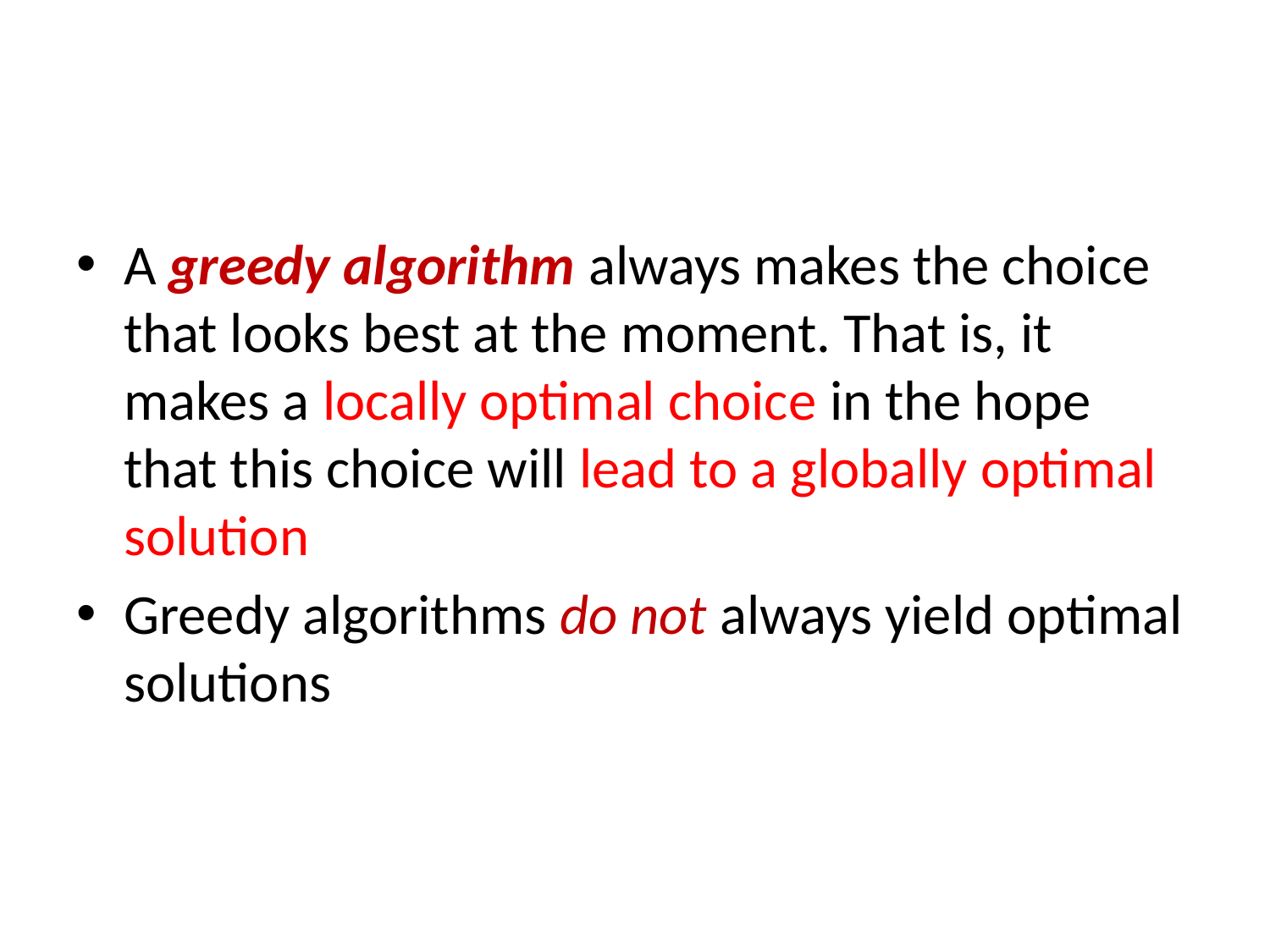

#
A greedy algorithm always makes the choice that looks best at the moment. That is, it makes a locally optimal choice in the hope that this choice will lead to a globally optimal solution
Greedy algorithms do not always yield optimal solutions